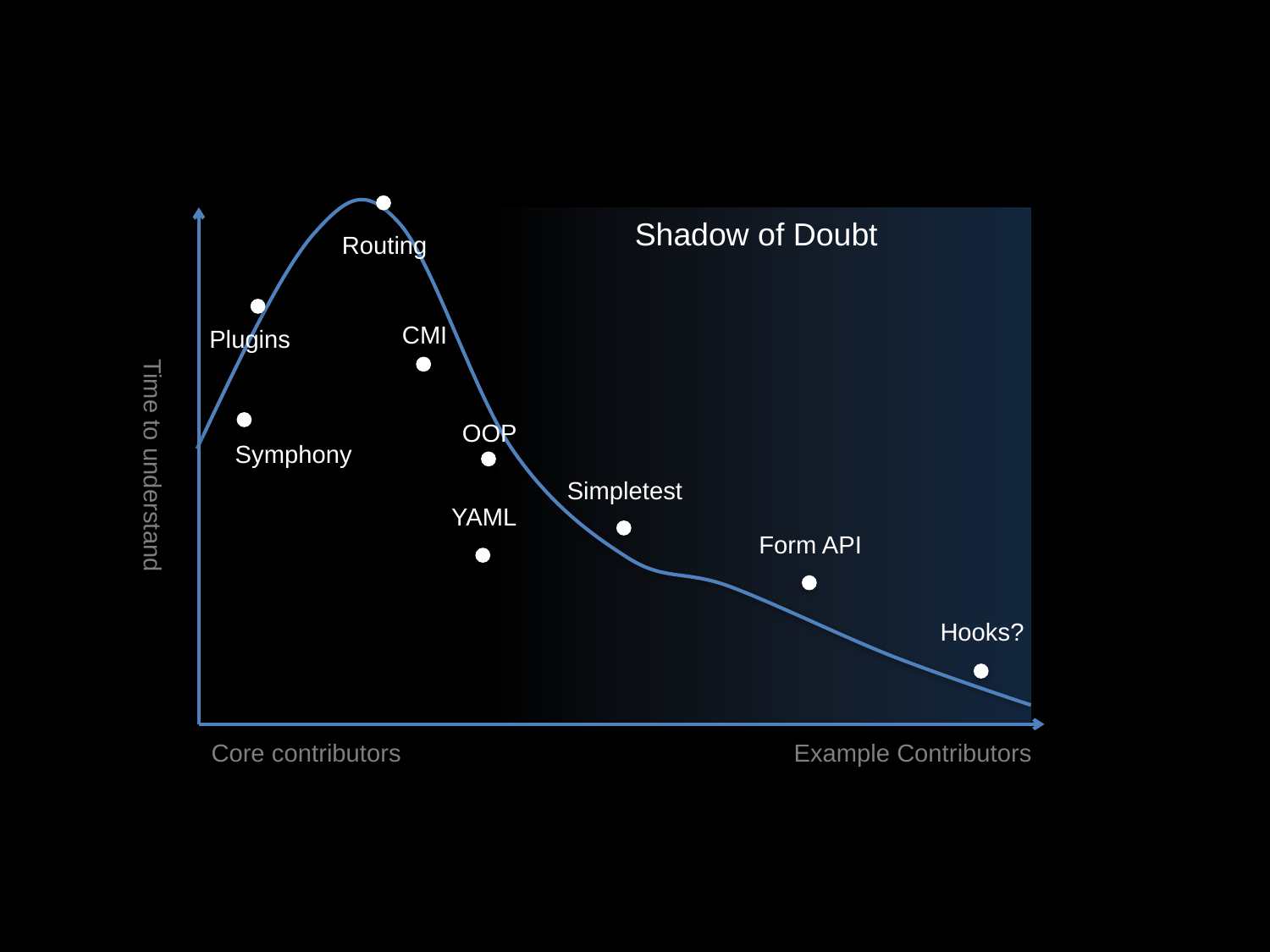

Shadow of Doubt
Routing

CMI
Plugins

OOP

Symphony
Time to understand

Simpletest
YAML

Form API

Hooks?

Core contributors
Example Contributors